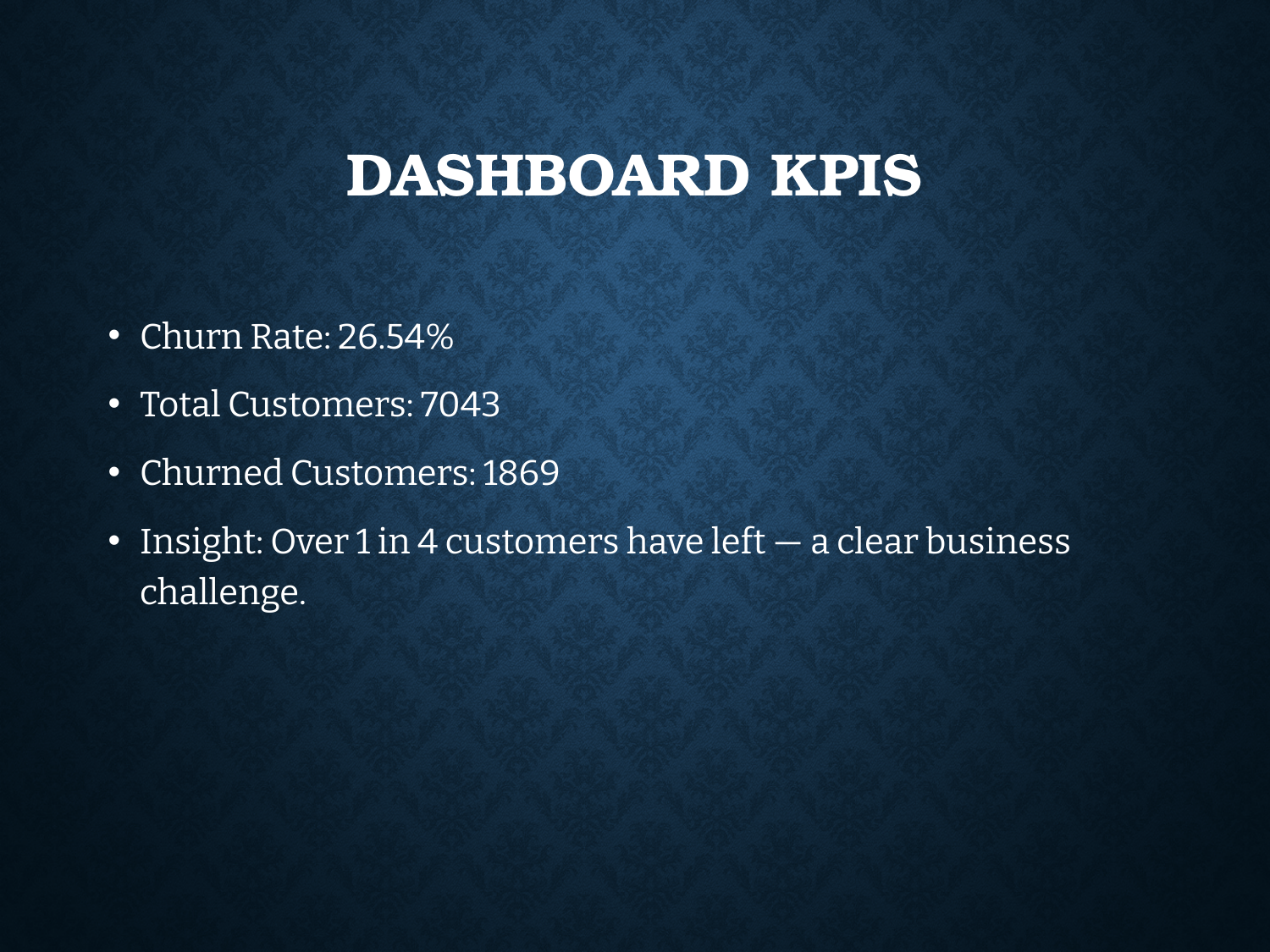

# Dashboard KPIs

Churn Rate: 26.54%
Total Customers: 7043
Churned Customers: 1869
Insight: Over 1 in 4 customers have left — a clear business challenge.